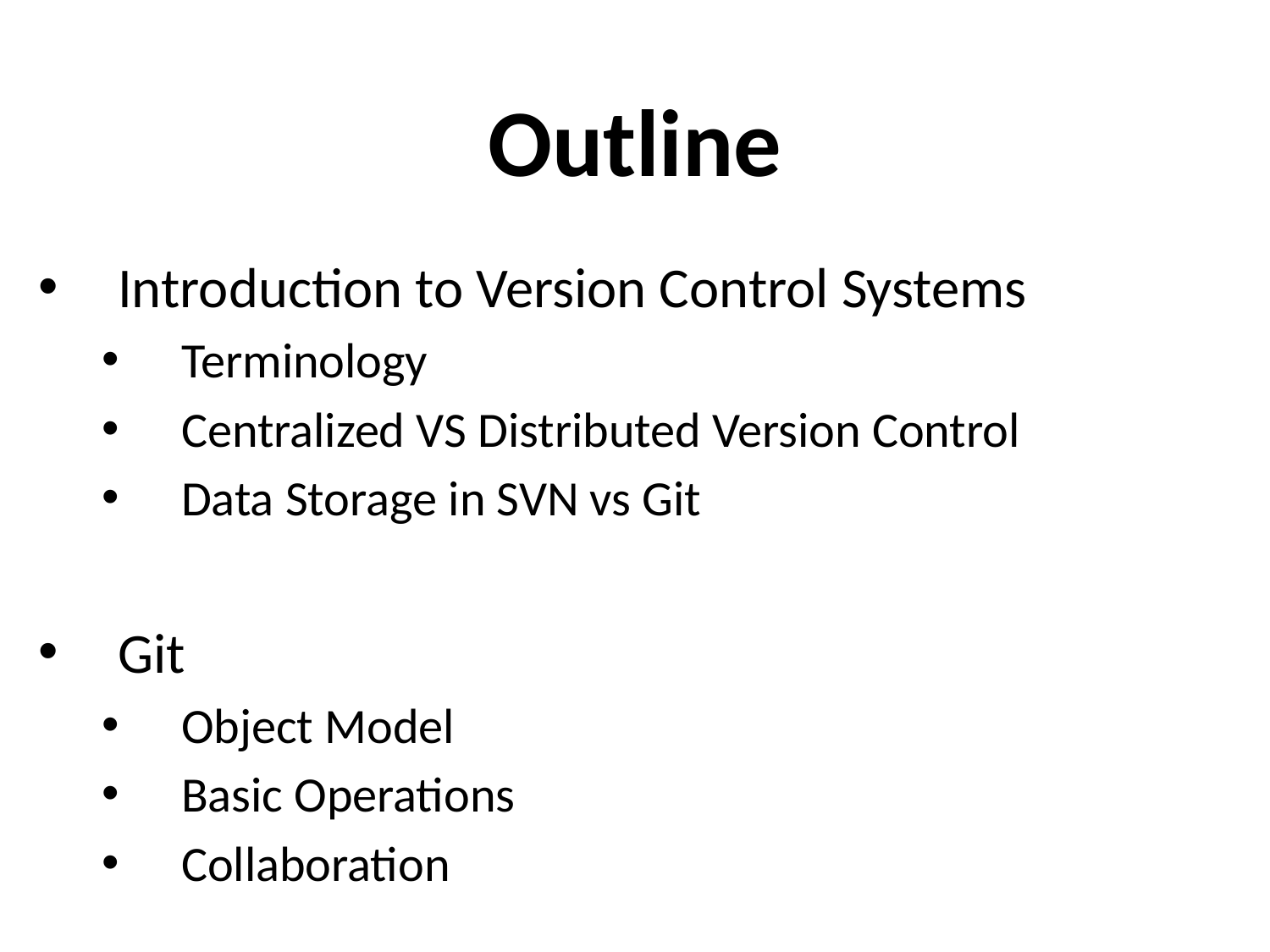

# Outline
Introduction to Version Control Systems
Terminology
Centralized VS Distributed Version Control
Data Storage in SVN vs Git

Git
Object Model
Basic Operations
Collaboration